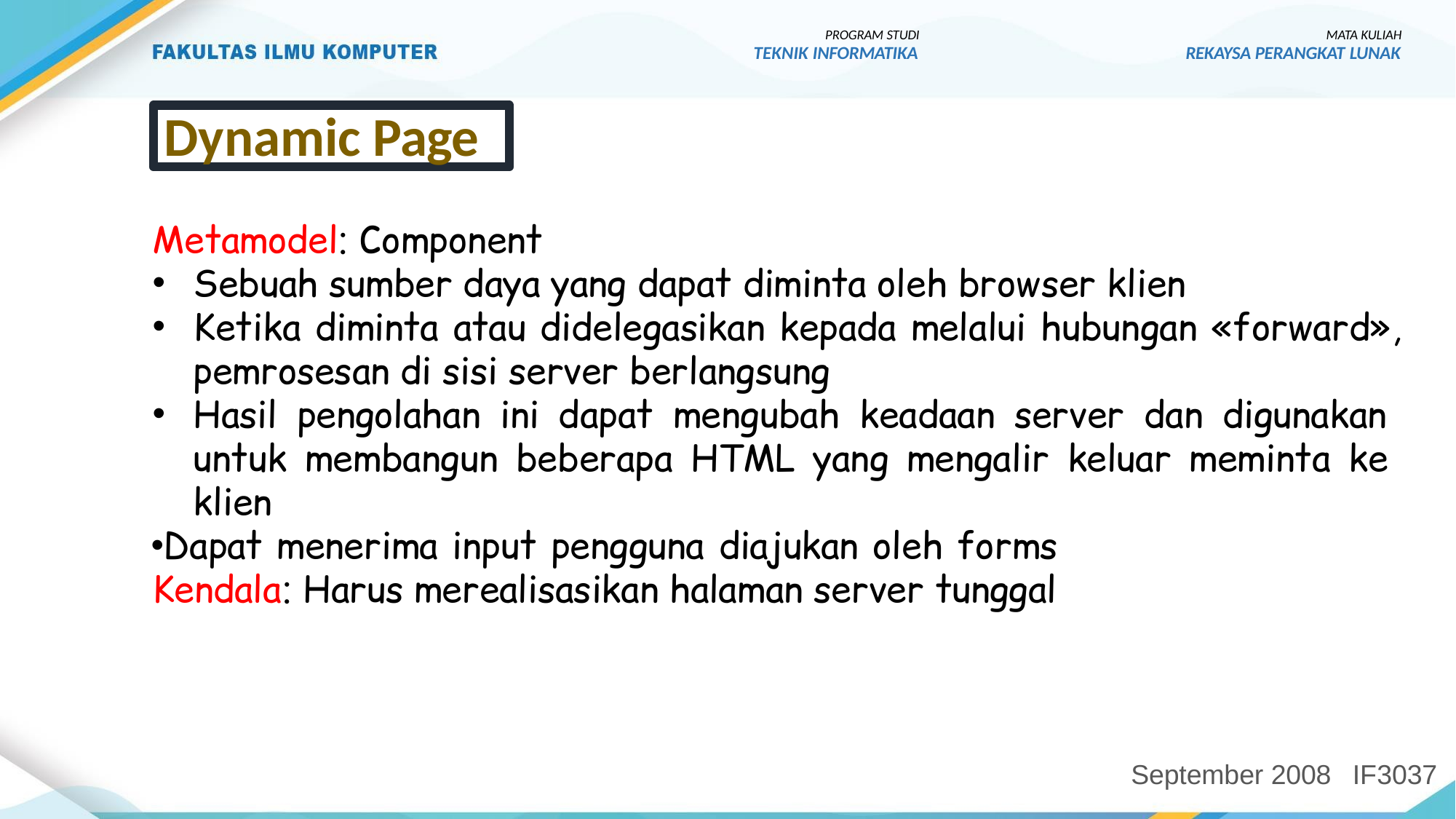

PROGRAM STUDI
TEKNIK INFORMATIKA
MATA KULIAH
REKAYSA PERANGKAT LUNAK
Dynamic Page
Metamodel: Component
Sebuah sumber daya yang dapat diminta oleh browser klien
Ketika diminta atau didelegasikan kepada melalui hubungan «forward»,
pemrosesan di sisi server berlangsung
Hasil pengolahan ini dapat mengubah keadaan server dan digunakan  untuk membangun beberapa HTML yang mengalir keluar meminta ke  klien
Dapat menerima input pengguna diajukan oleh forms  Kendala: Harus merealisasikan halaman server tunggal
September 2008
IF3037